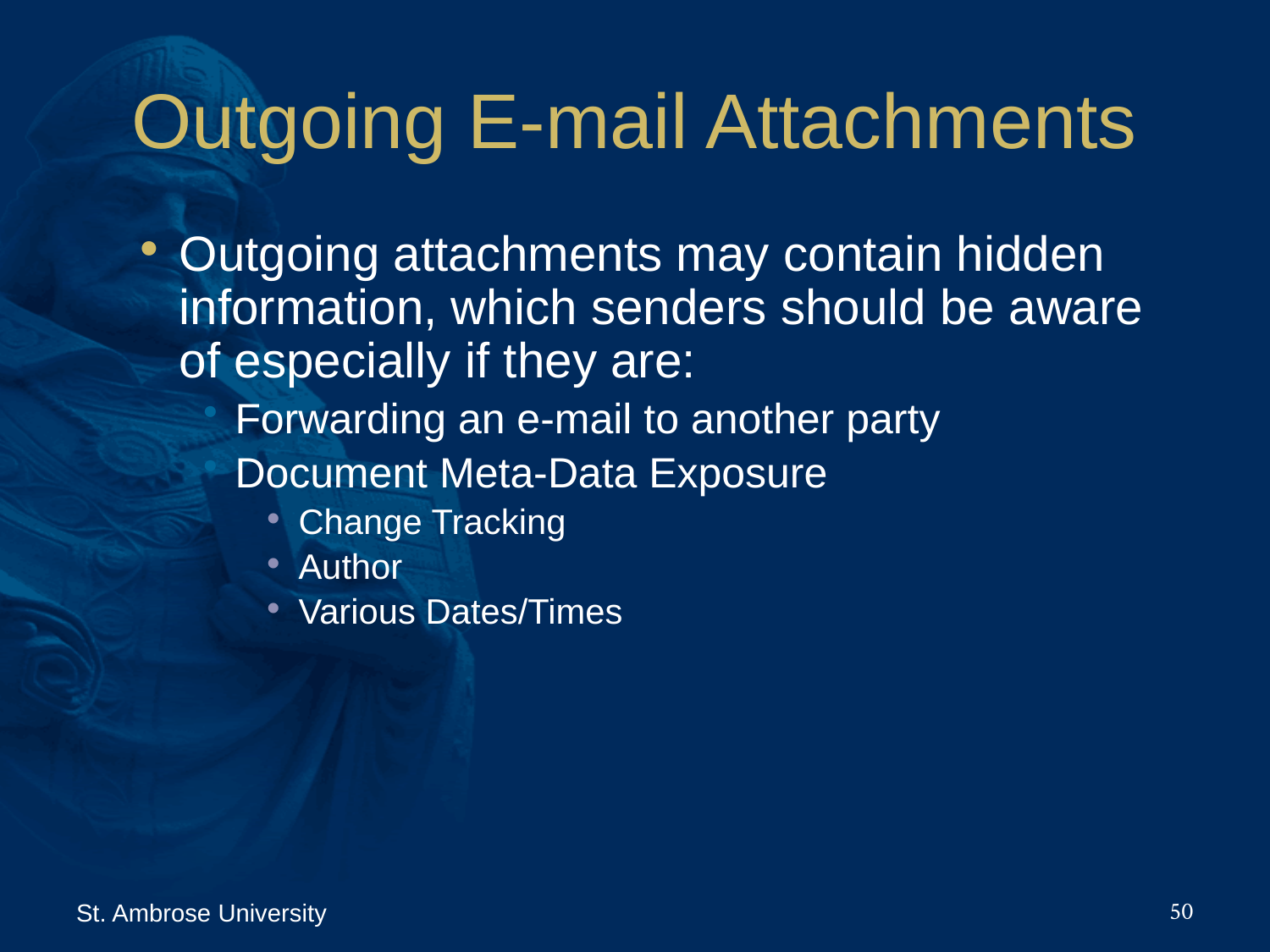

# Outgoing E-mail Attachments
Outgoing attachments may contain hidden information, which senders should be aware of especially if they are:
Forwarding an e-mail to another party
Document Meta-Data Exposure
Change Tracking
Author
Various Dates/Times
50
St. Ambrose University